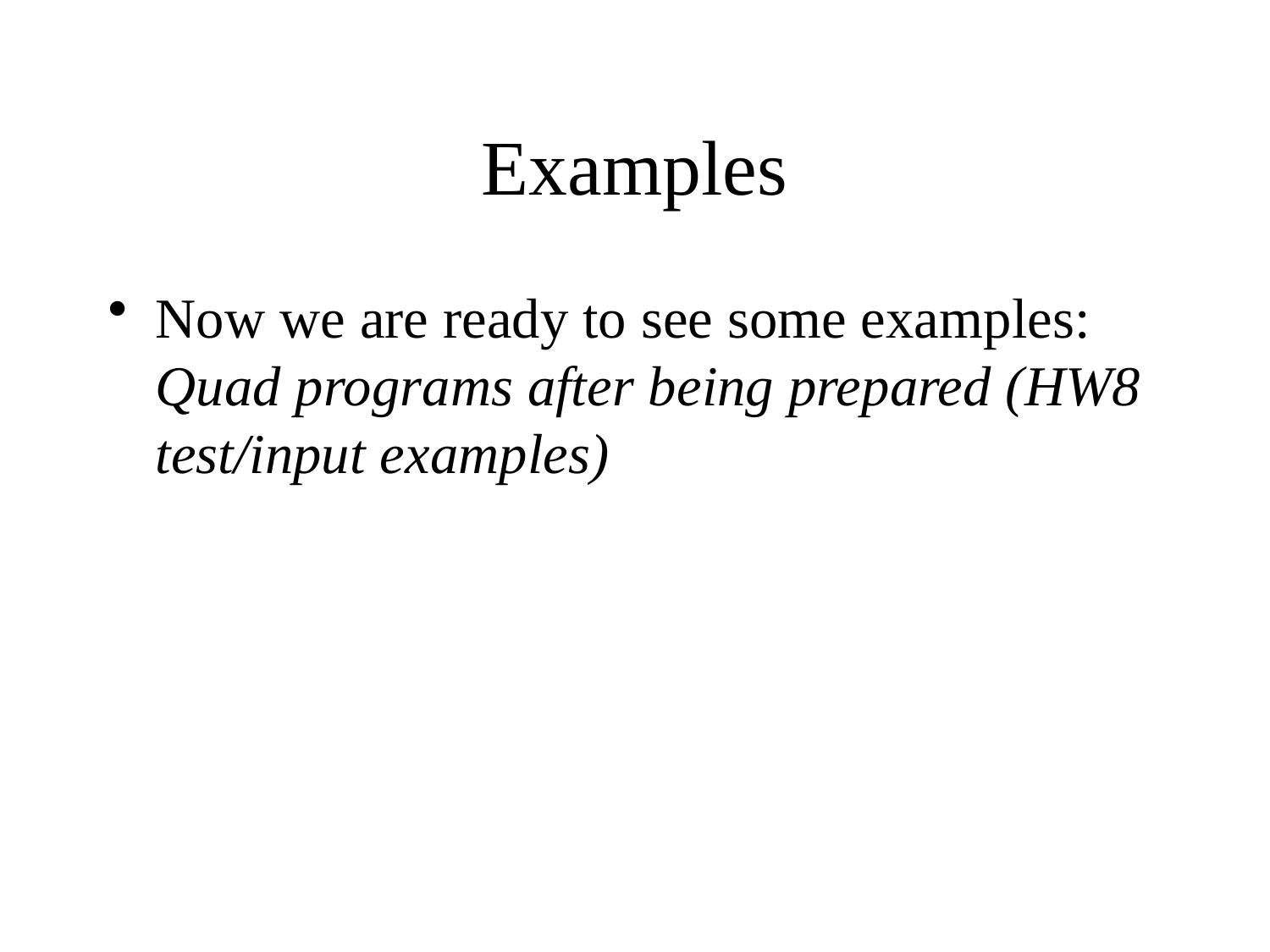

# Examples
Now we are ready to see some examples: Quad programs after being prepared (HW8 test/input examples)